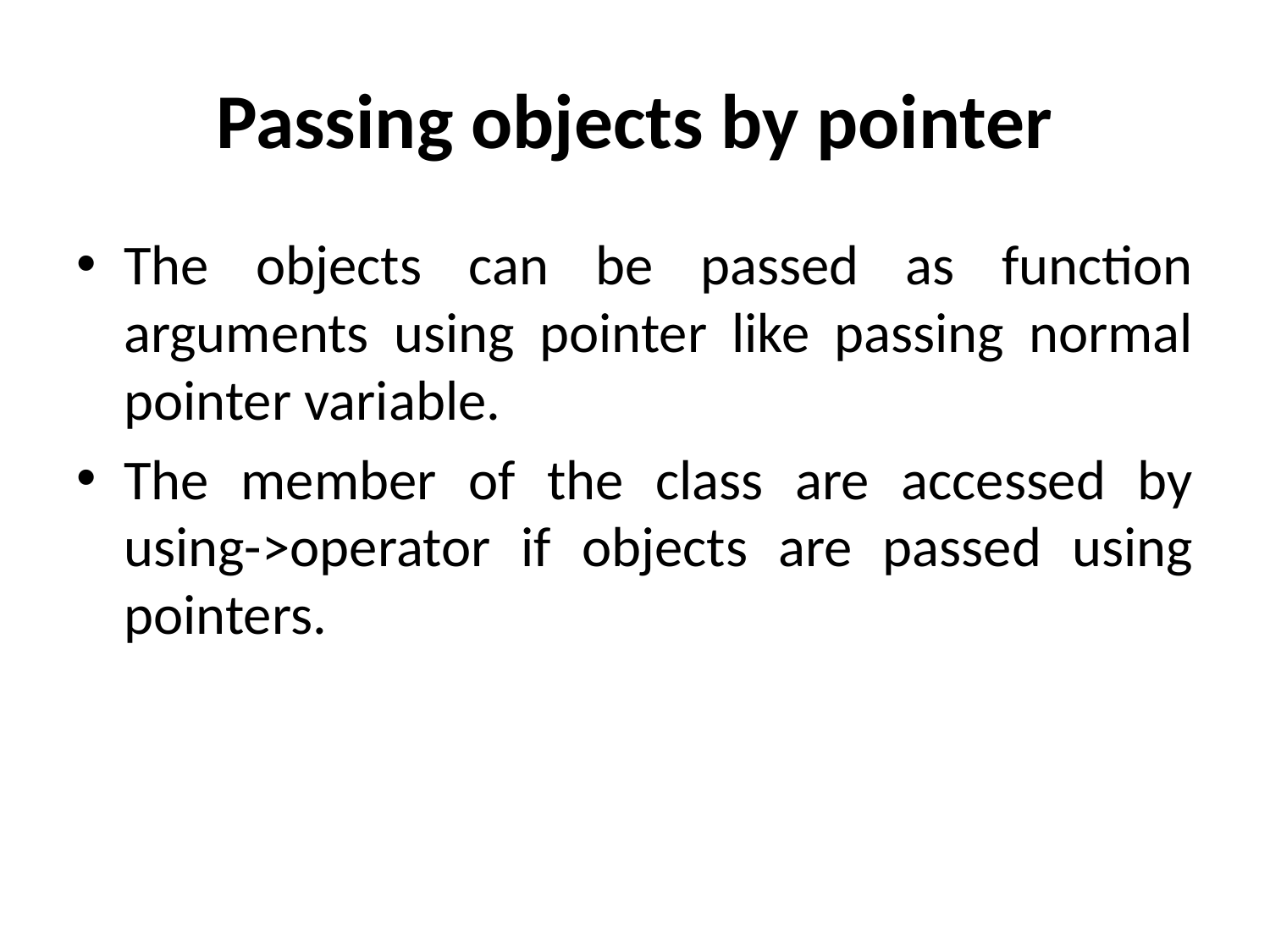

# Passing objects by pointer
The objects can be passed as function arguments using pointer like passing normal pointer variable.
The member of the class are accessed by using->operator if objects are passed using pointers.